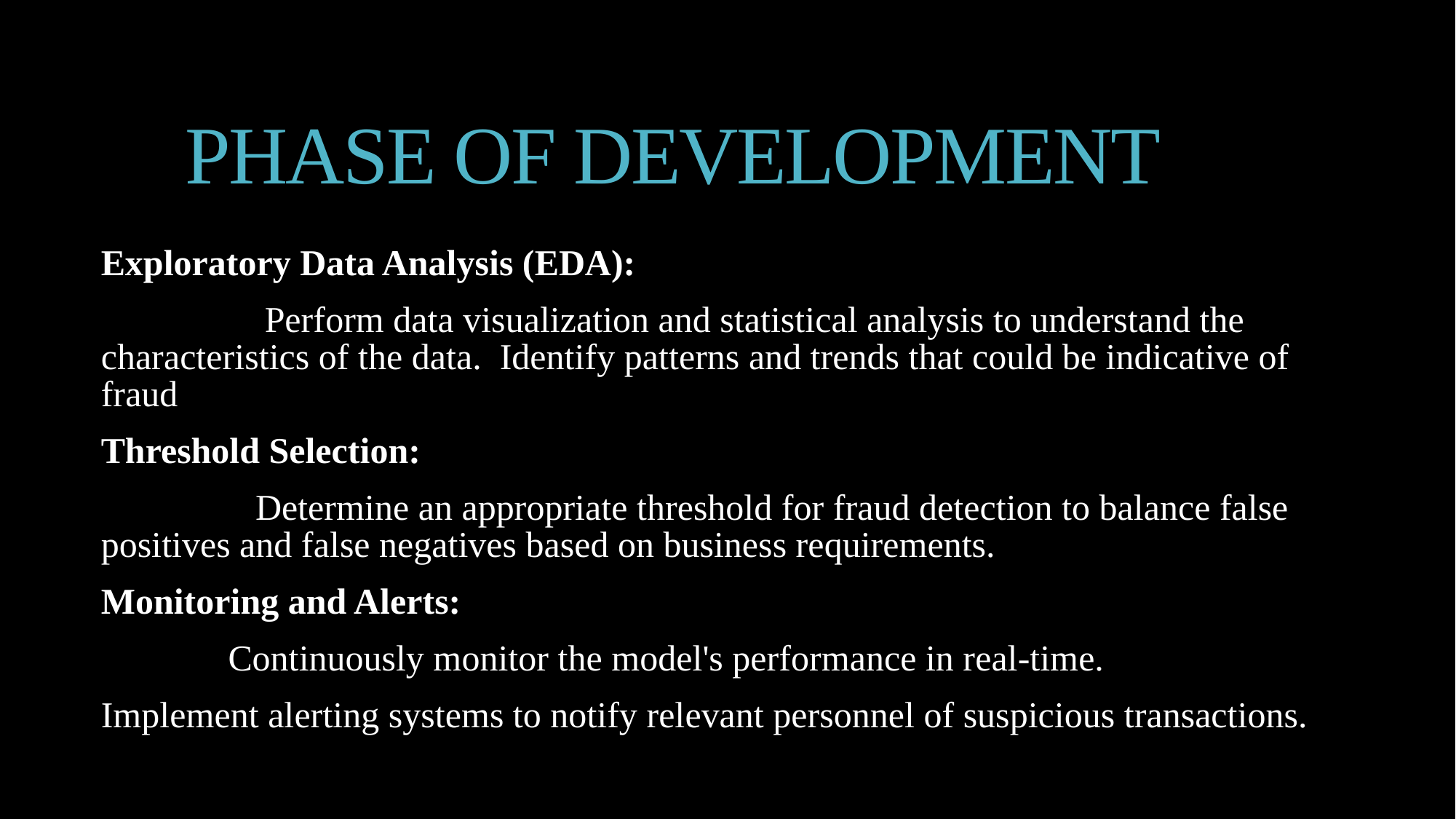

# PHASE OF DEVELOPMENT
Exploratory Data Analysis (EDA):
                  Perform data visualization and statistical analysis to understand the characteristics of the data.  Identify patterns and trends that could be indicative of fraud
Threshold Selection:
                 Determine an appropriate threshold for fraud detection to balance false positives and false negatives based on business requirements.
Monitoring and Alerts:
              Continuously monitor the model's performance in real-time.
Implement alerting systems to notify relevant personnel of suspicious transactions.